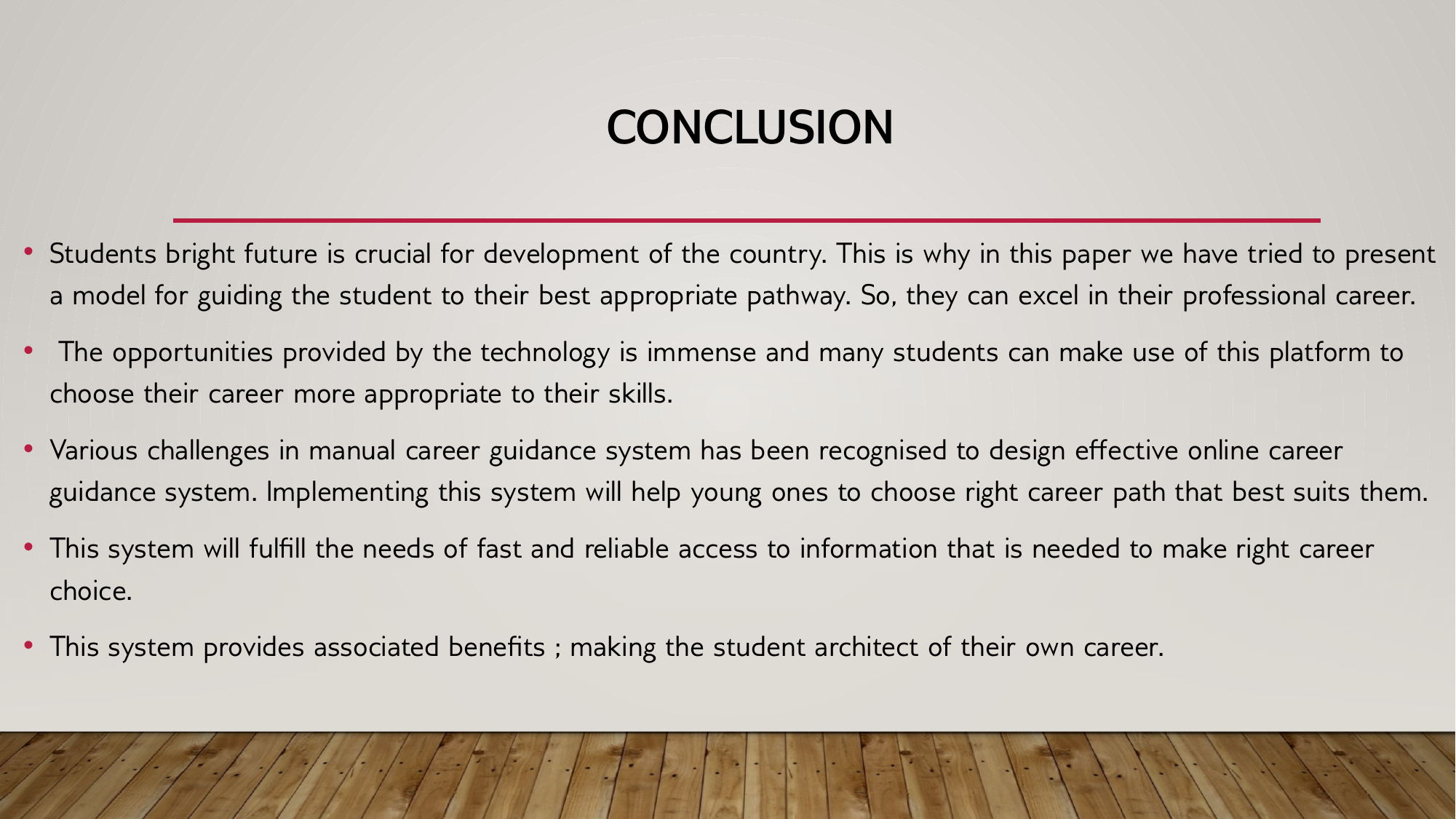

# conclusion
Students bright future is crucial for development of the country. This is why in this paper we have tried to present a model for guiding the student to their best appropriate pathway. So, they can excel in their professional career.
 The opportunities provided by the technology is immense and many students can make use of this platform to choose their career more appropriate to their skills.
Various challenges in manual career guidance system has been recognised to design effective online career guidance system. Implementing this system will help young ones to choose right career path that best suits them.
This system will fulfill the needs of fast and reliable access to information that is needed to make right career choice.
This system provides associated benefits ; making the student architect of their own career.